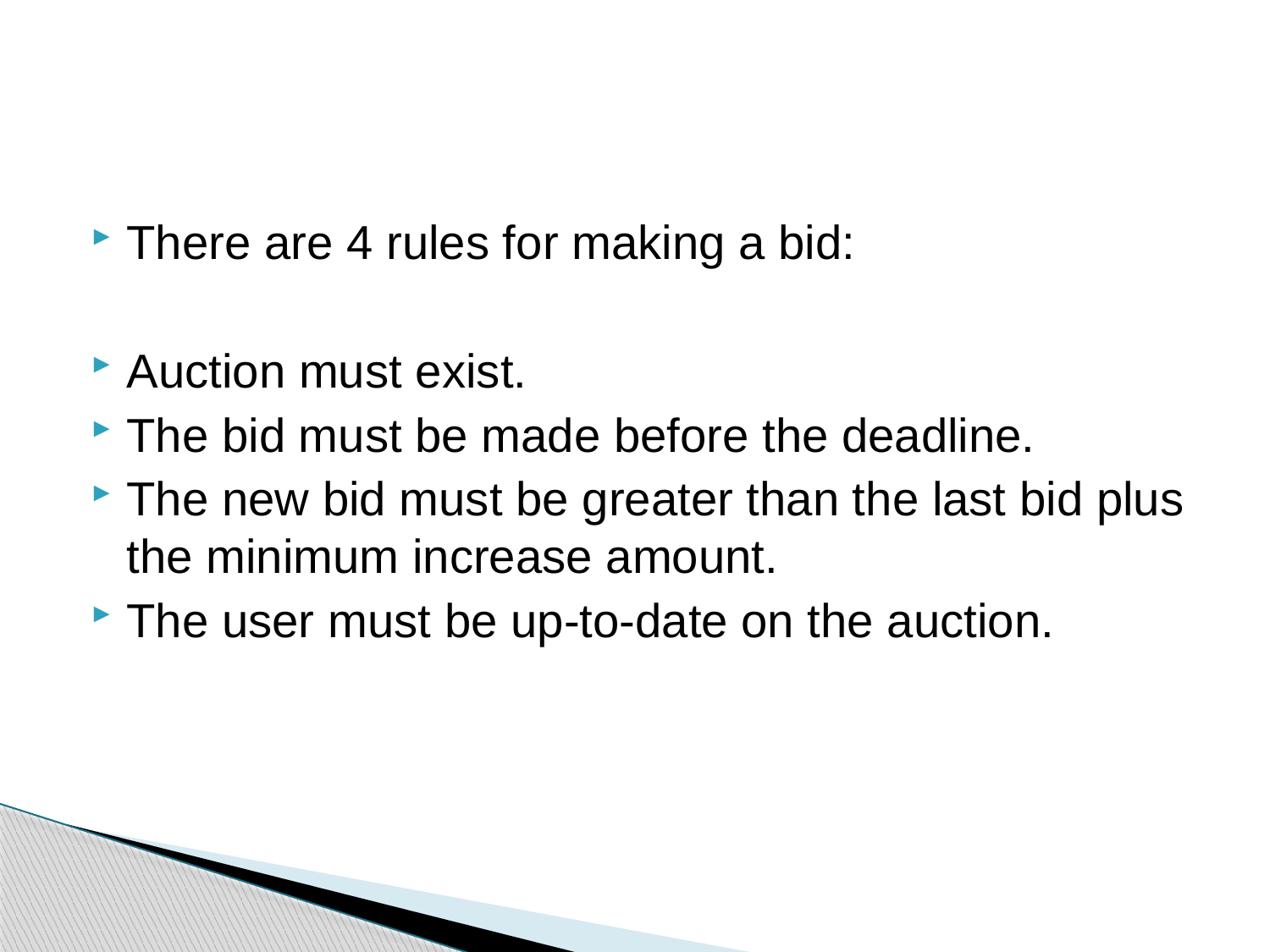

#
There are 4 rules for making a bid:

Auction must exist.
The bid must be made before the deadline.
The new bid must be greater than the last bid plus the minimum increase amount.
The user must be up-to-date on the auction.